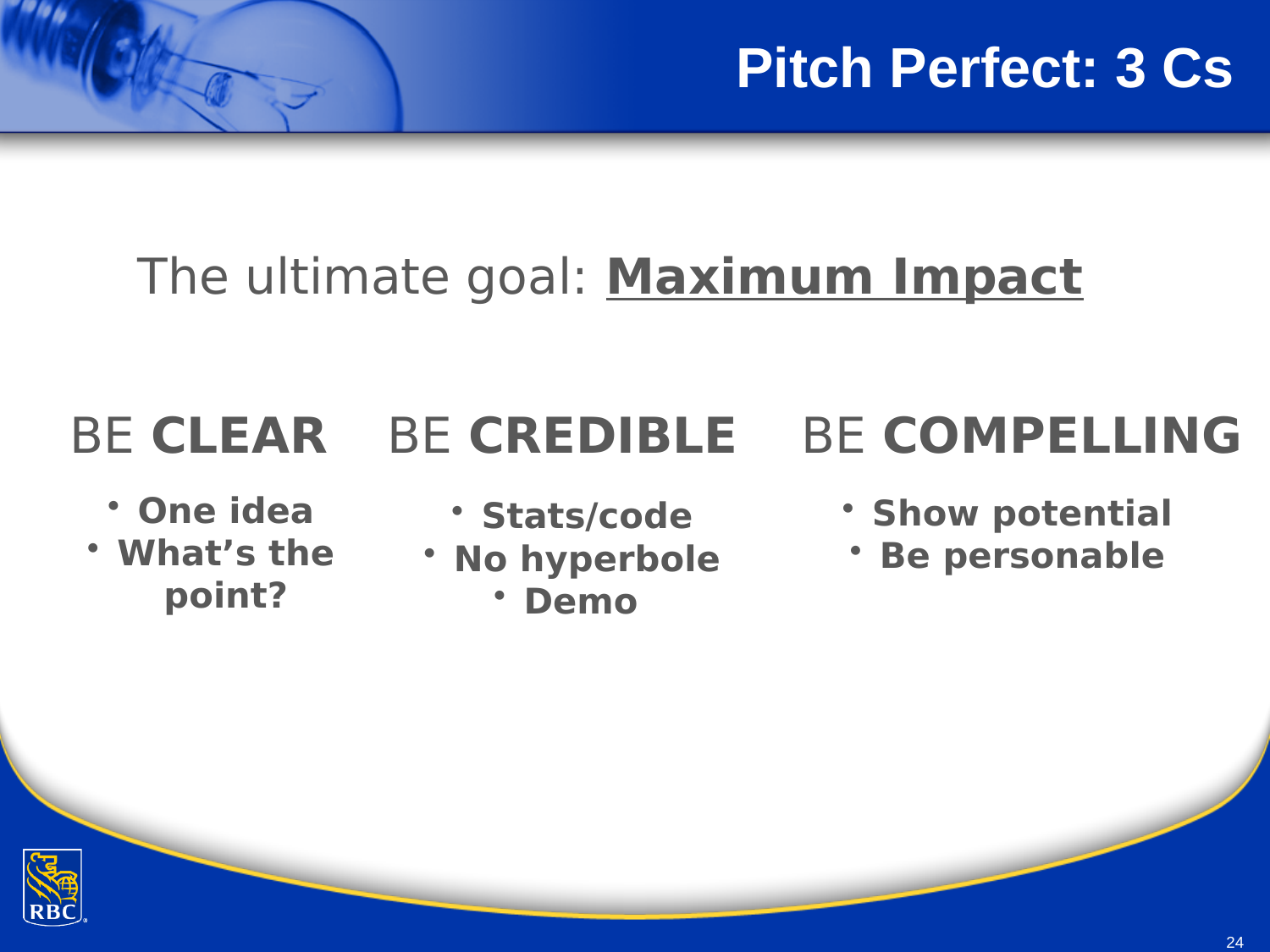

Pitch Perfect: 3 Cs
The ultimate goal: Maximum Impact
BE CLEAR
BE CREDIBLE
BE COMPELLING
One idea
What’s the point?
Show potential
Be personable
Stats/code
No hyperbole
Demo
24